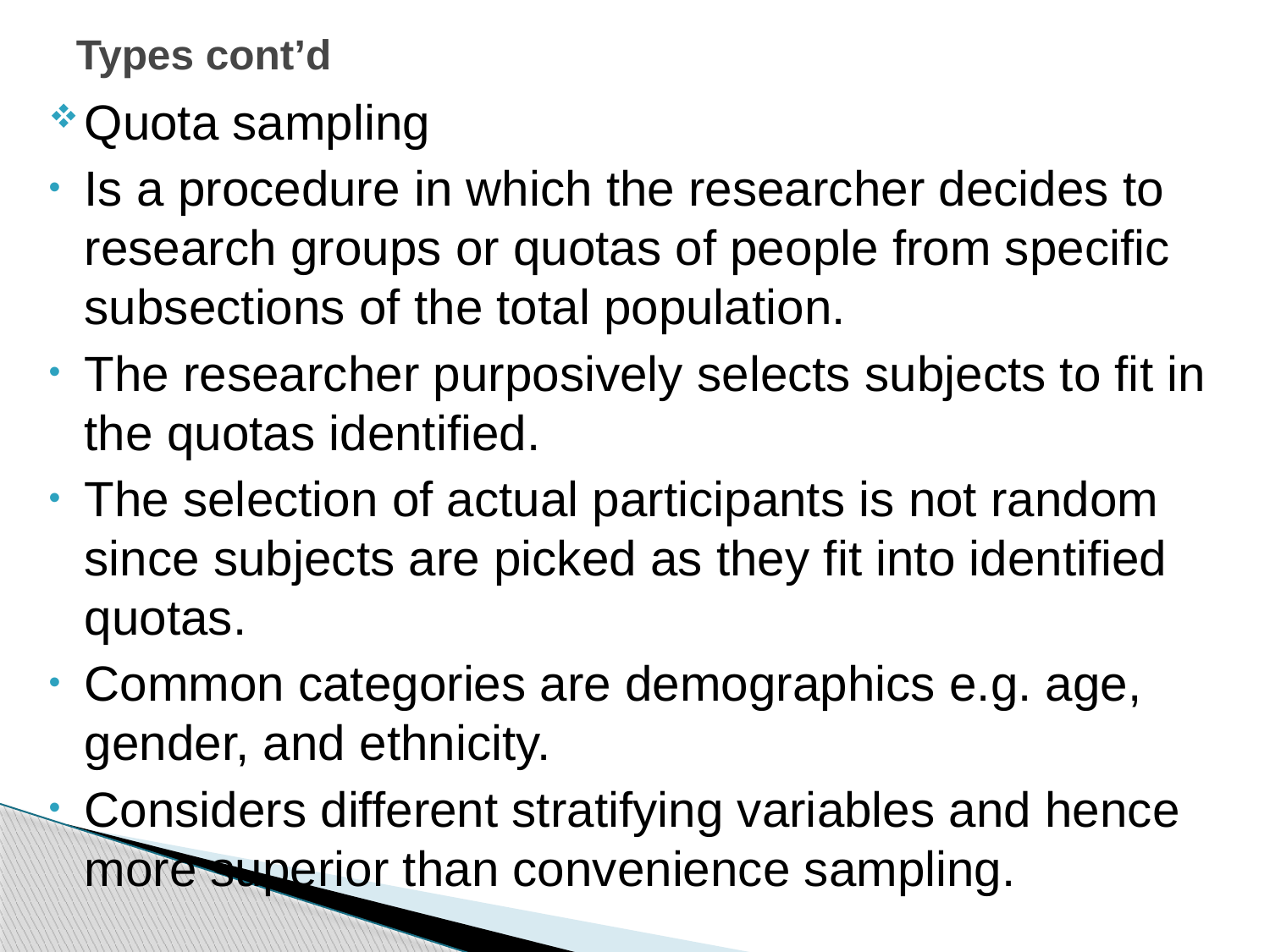

# Types cont’d
Quota sampling
Is a procedure in which the researcher decides to research groups or quotas of people from specific subsections of the total population.
The researcher purposively selects subjects to fit in the quotas identified.
The selection of actual participants is not random since subjects are picked as they fit into identified quotas.
Common categories are demographics e.g. age, gender, and ethnicity.
Considers different stratifying variables and hence more superior than convenience sampling.